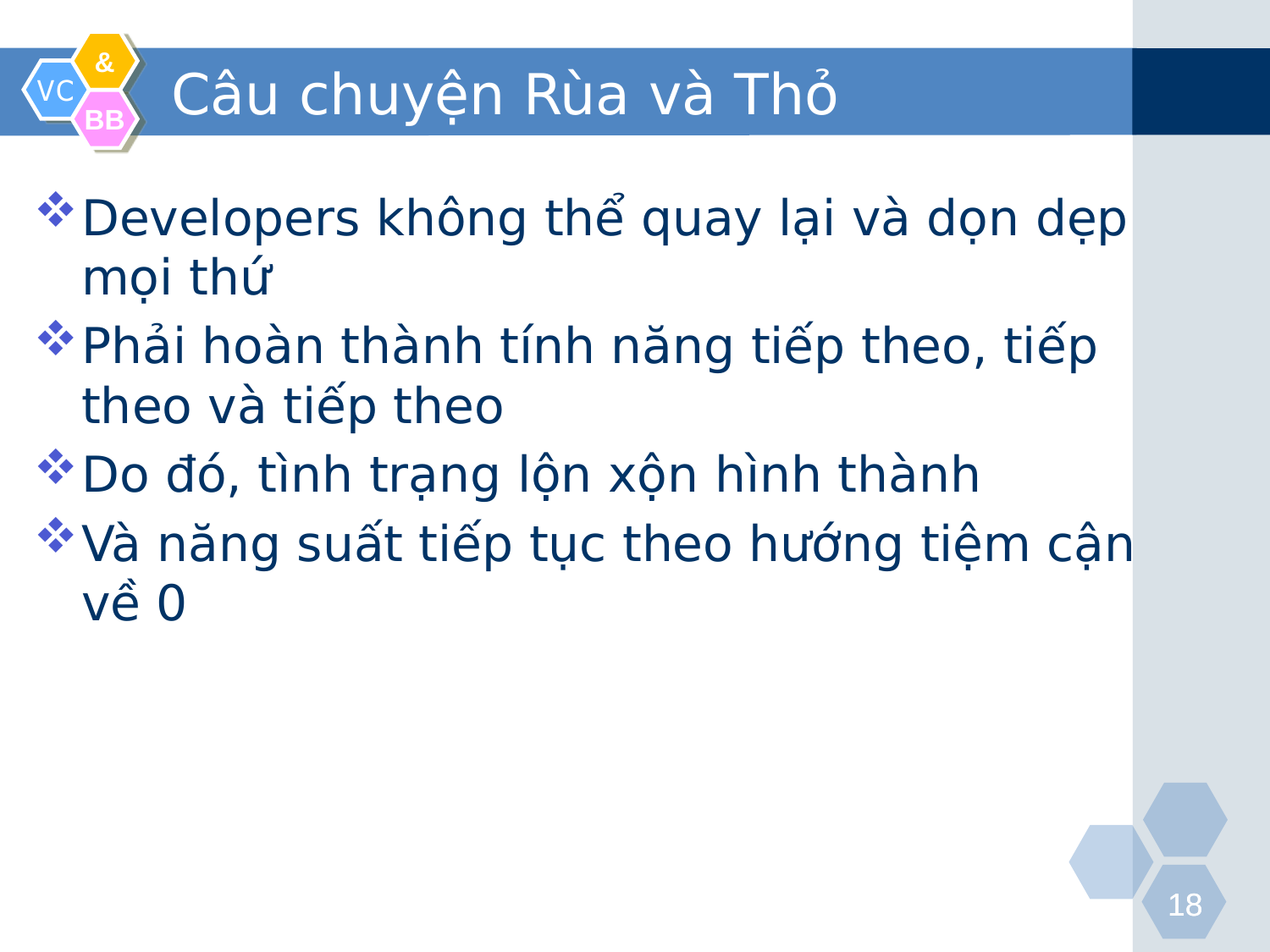

# Câu chuyện Rùa và Thỏ
Developers không thể quay lại và dọn dẹp mọi thứ
Phải hoàn thành tính năng tiếp theo, tiếp theo và tiếp theo
Do đó, tình trạng lộn xộn hình thành
Và năng suất tiếp tục theo hướng tiệm cận về 0